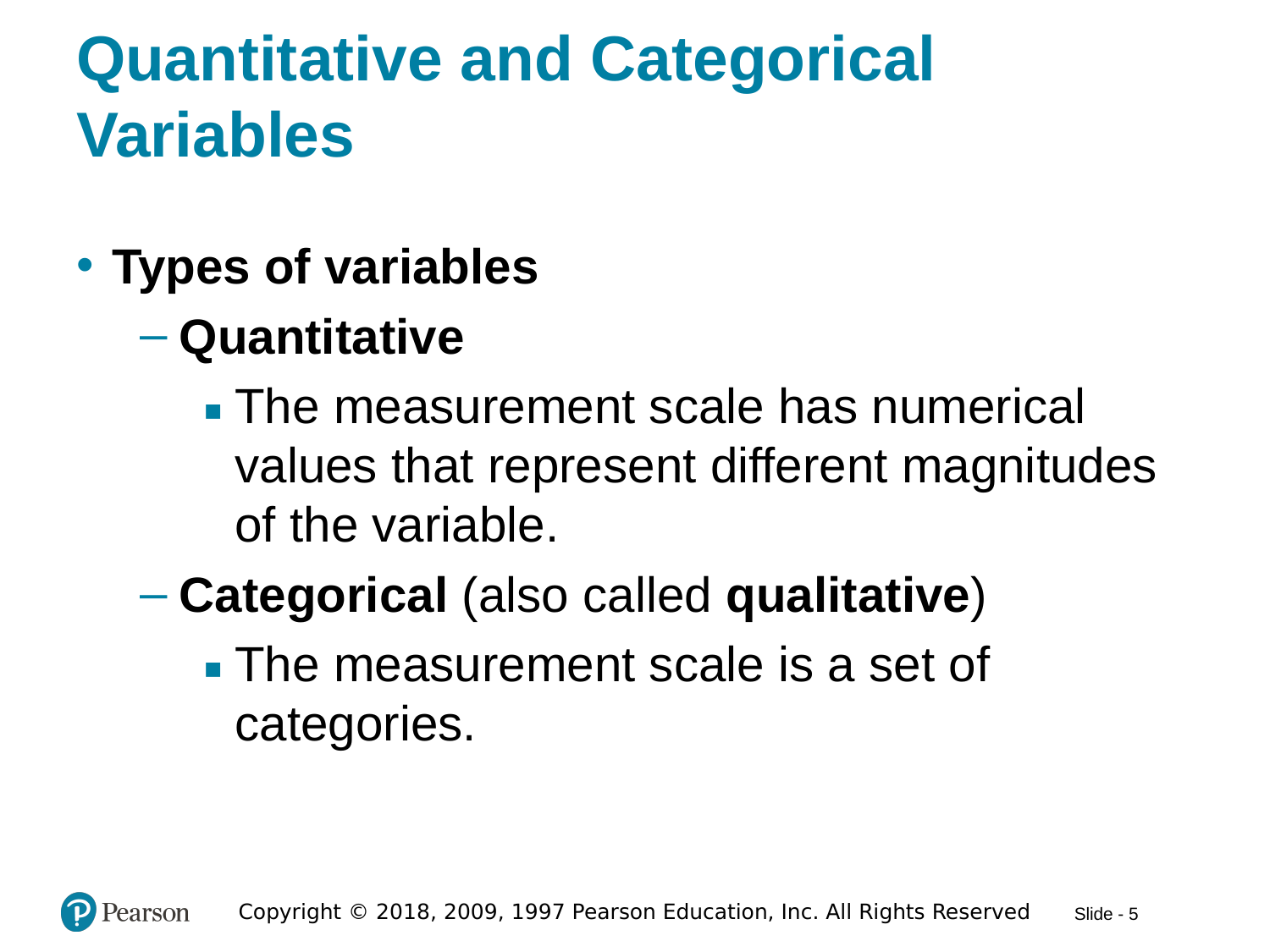

# Quantitative and Categorical Variables
Types of variables
Quantitative
The measurement scale has numerical values that represent different magnitudes of the variable.
Categorical (also called qualitative)
The measurement scale is a set of categories.